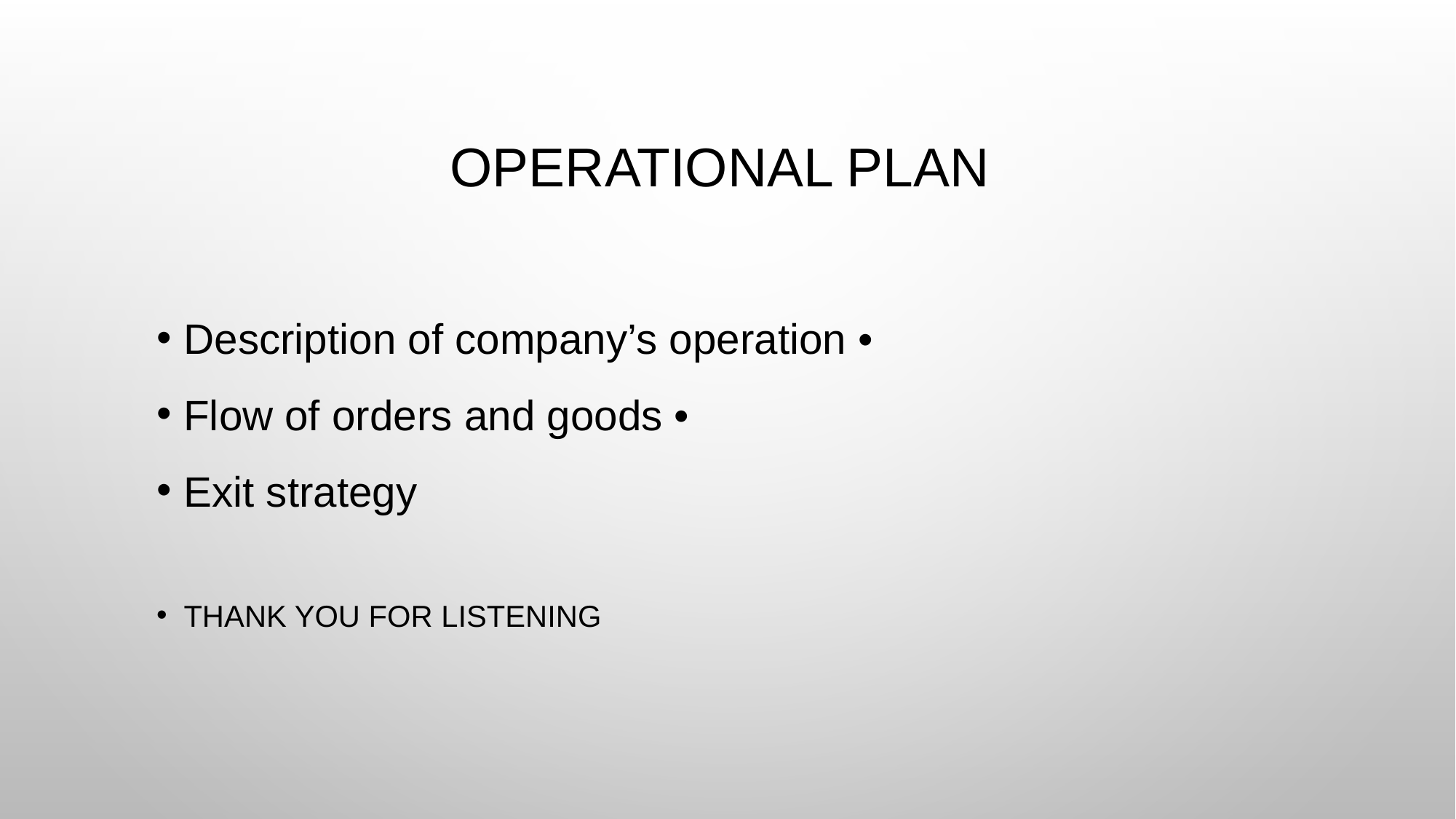

# Operational plan
Description of company’s operation •
Flow of orders and goods •
Exit strategy

Thank you for listening